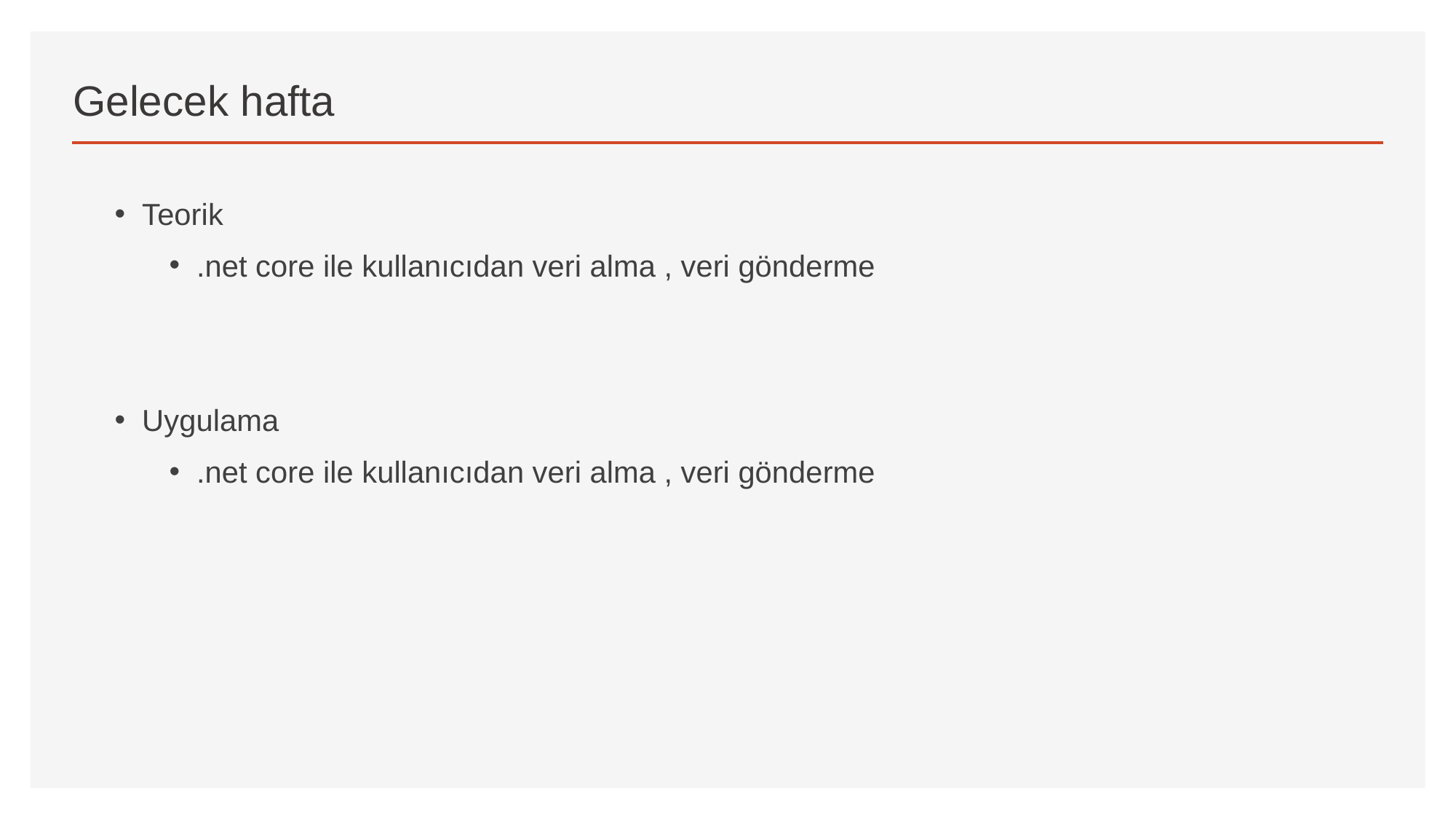

# Gelecek hafta
Teorik
.net core ile kullanıcıdan veri alma , veri gönderme

Uygulama
.net core ile kullanıcıdan veri alma , veri gönderme